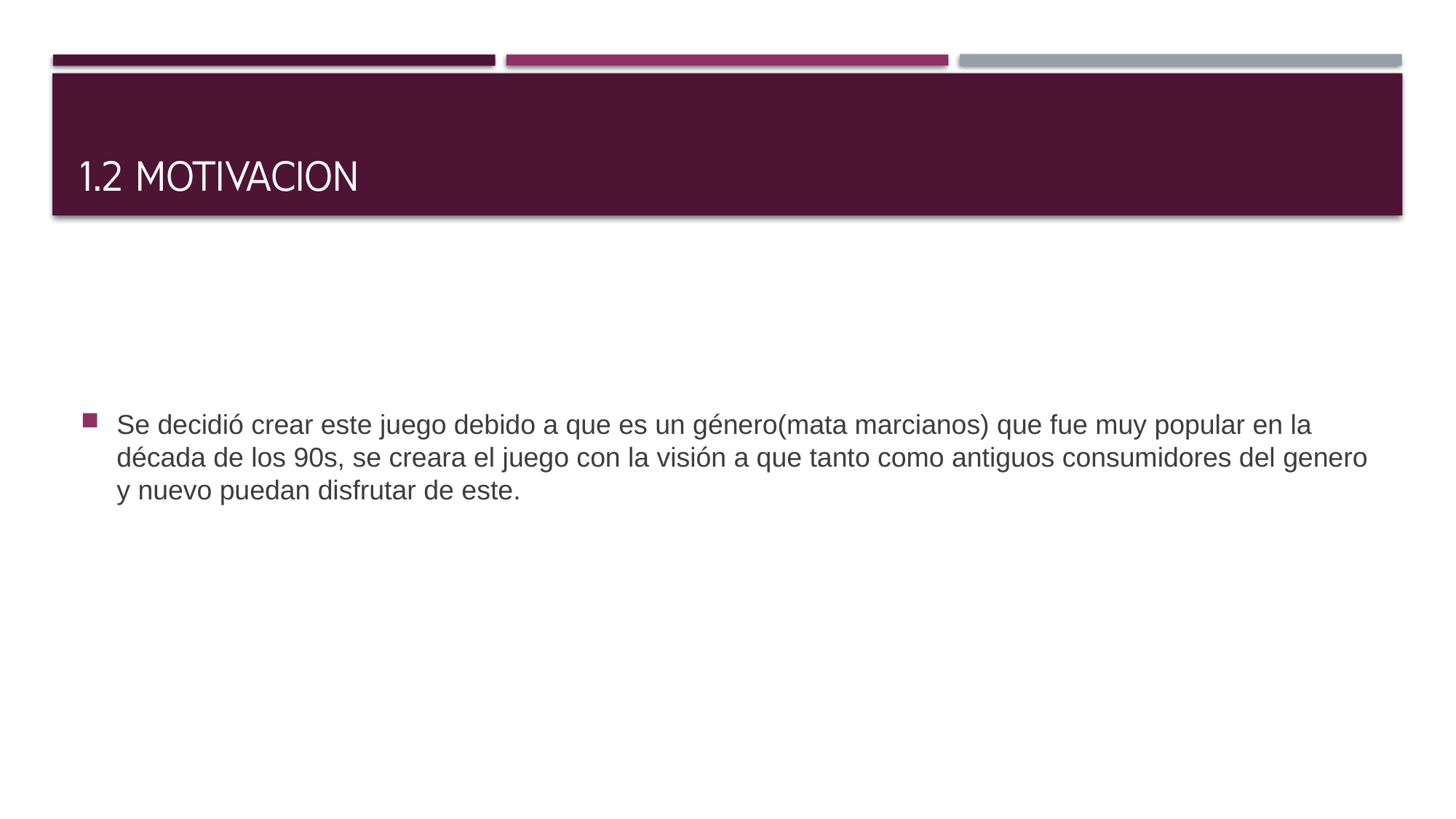

# 1.2 motivacion
Se decidió crear este juego debido a que es un género(mata marcianos) que fue muy popular en la década de los 90s, se creara el juego con la visión a que tanto como antiguos consumidores del genero y nuevo puedan disfrutar de este.